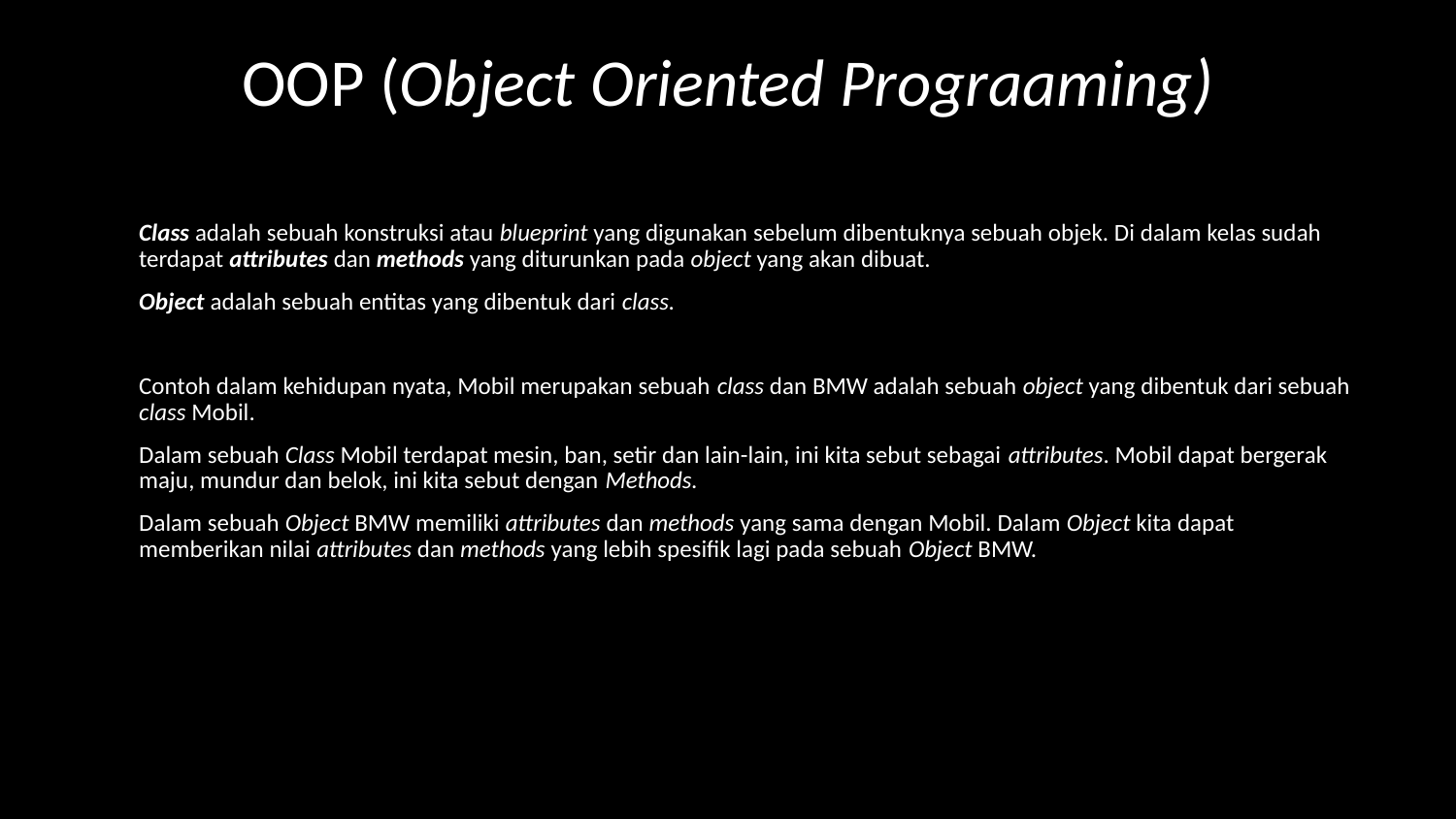

# OOP (Object Oriented Prograaming)
Class adalah sebuah konstruksi atau blueprint yang digunakan sebelum dibentuknya sebuah objek. Di dalam kelas sudah terdapat attributes dan methods yang diturunkan pada object yang akan dibuat.
Object adalah sebuah entitas yang dibentuk dari class.

Contoh dalam kehidupan nyata, Mobil merupakan sebuah class dan BMW adalah sebuah object yang dibentuk dari sebuah class Mobil.
Dalam sebuah Class Mobil terdapat mesin, ban, setir dan lain-lain, ini kita sebut sebagai attributes. Mobil dapat bergerak maju, mundur dan belok, ini kita sebut dengan Methods.
Dalam sebuah Object BMW memiliki attributes dan methods yang sama dengan Mobil. Dalam Object kita dapat memberikan nilai attributes dan methods yang lebih spesifik lagi pada sebuah Object BMW.